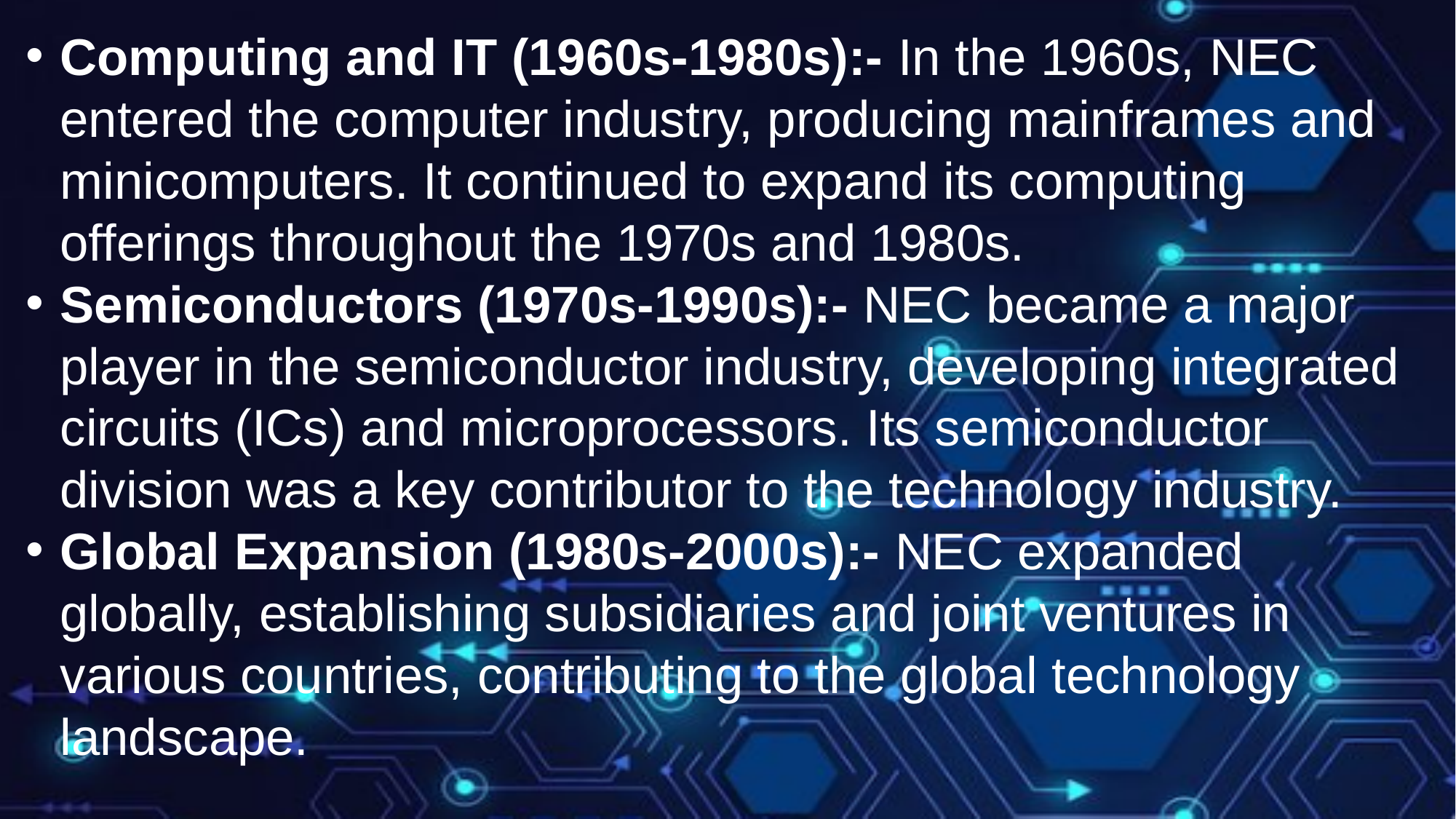

Computing and IT (1960s-1980s):- In the 1960s, NEC entered the computer industry, producing mainframes and minicomputers. It continued to expand its computing offerings throughout the 1970s and 1980s.
Semiconductors (1970s-1990s):- NEC became a major player in the semiconductor industry, developing integrated circuits (ICs) and microprocessors. Its semiconductor division was a key contributor to the technology industry.
Global Expansion (1980s-2000s):- NEC expanded globally, establishing subsidiaries and joint ventures in various countries, contributing to the global technology landscape.